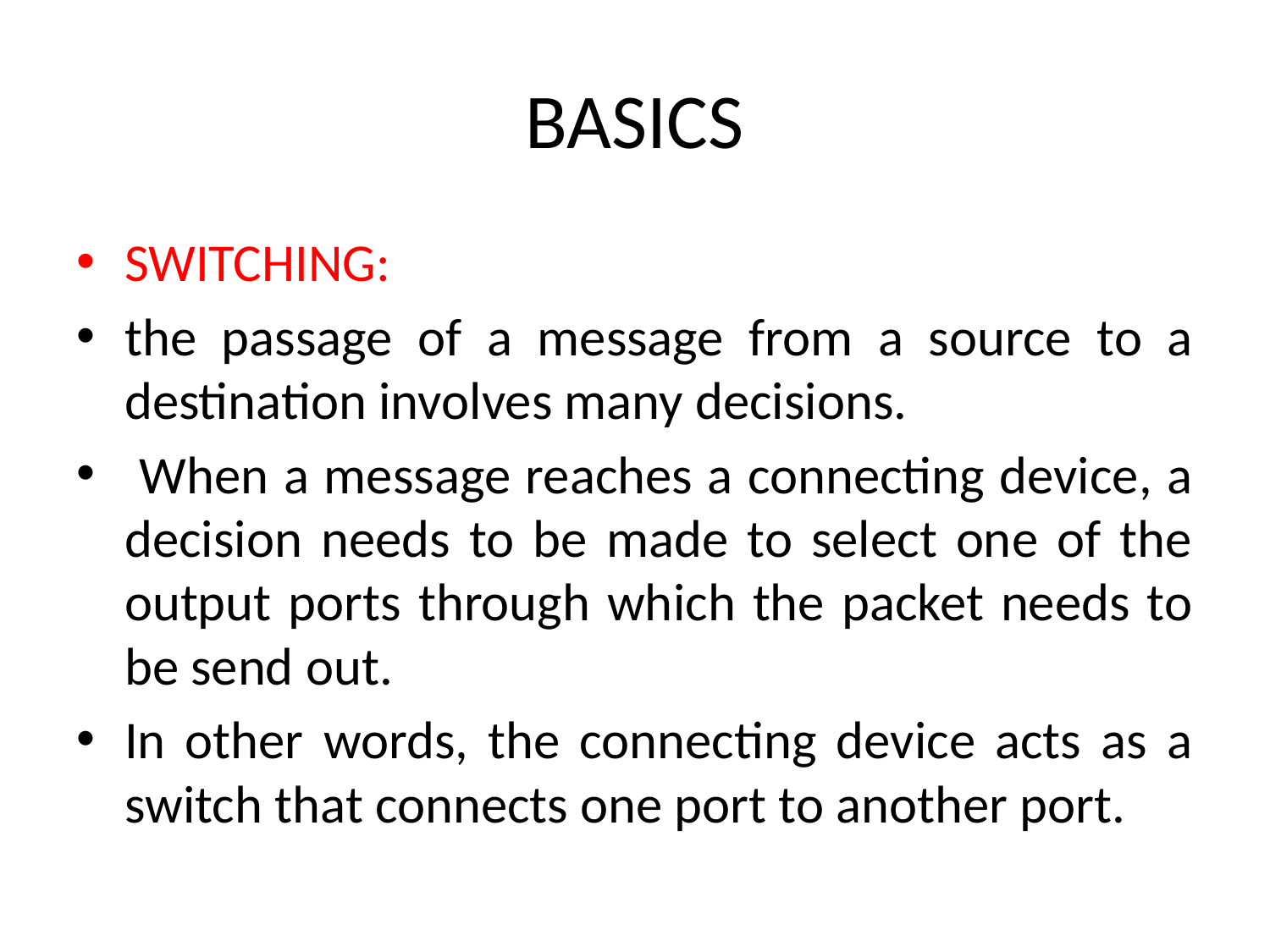

# BASICS
SWITCHING:
the passage of a message from a source to a destination involves many decisions.
 When a message reaches a connecting device, a decision needs to be made to select one of the output ports through which the packet needs to be send out.
In other words, the connecting device acts as a switch that connects one port to another port.